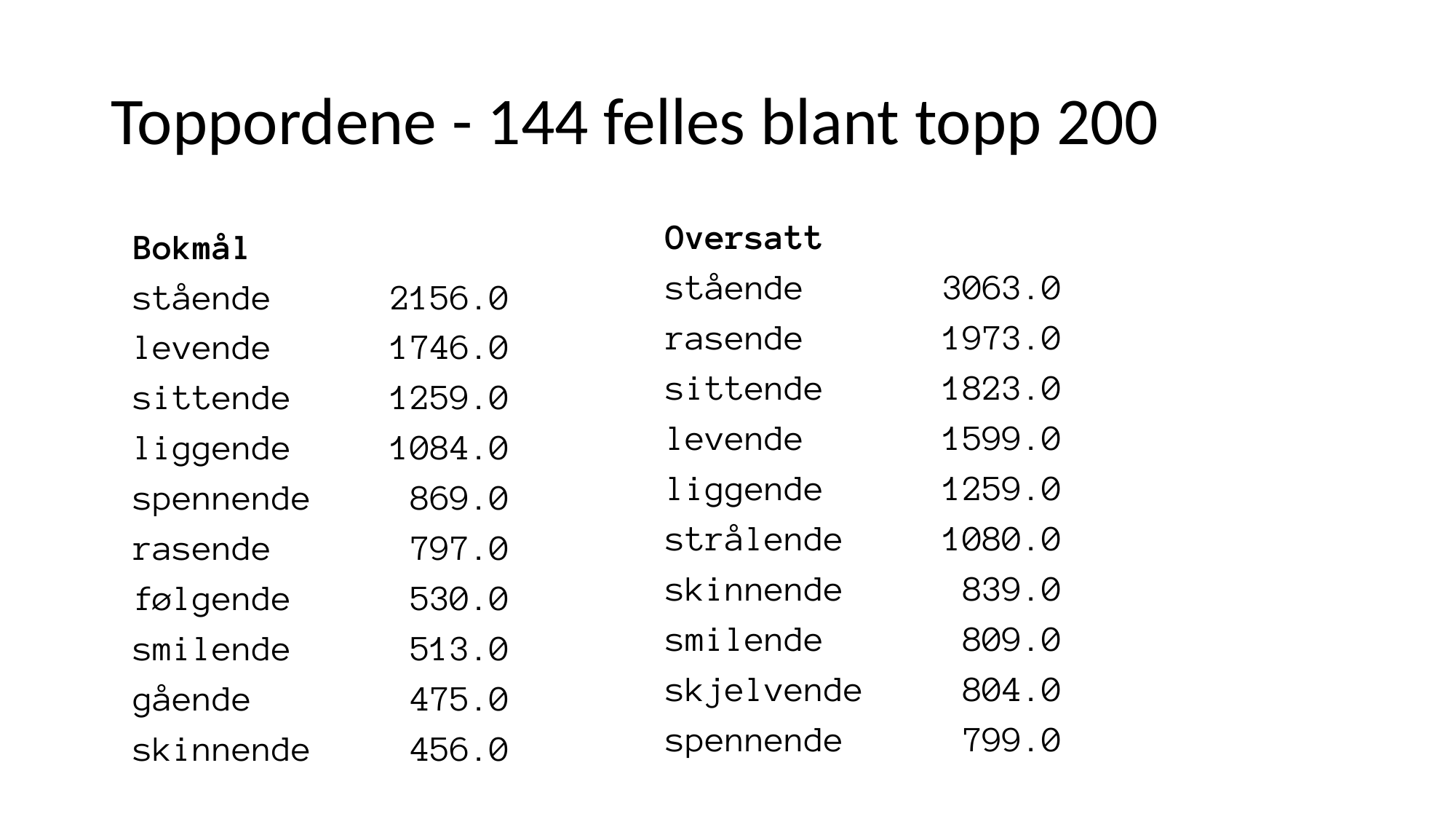

# Toppordene - 144 felles blant topp 200
Oversatt
stående       3063.0
rasende       1973.0
sittende      1823.0
levende       1599.0
liggende      1259.0
strålende     1080.0
skinnende      839.0
smilende       809.0
skjelvende     804.0
spennende      799.0

Bokmål
stående      2156.0
levende      1746.0
sittende     1259.0
liggende     1084.0
spennende     869.0
rasende       797.0
følgende      530.0
smilende      513.0
gående        475.0
skinnende     456.0